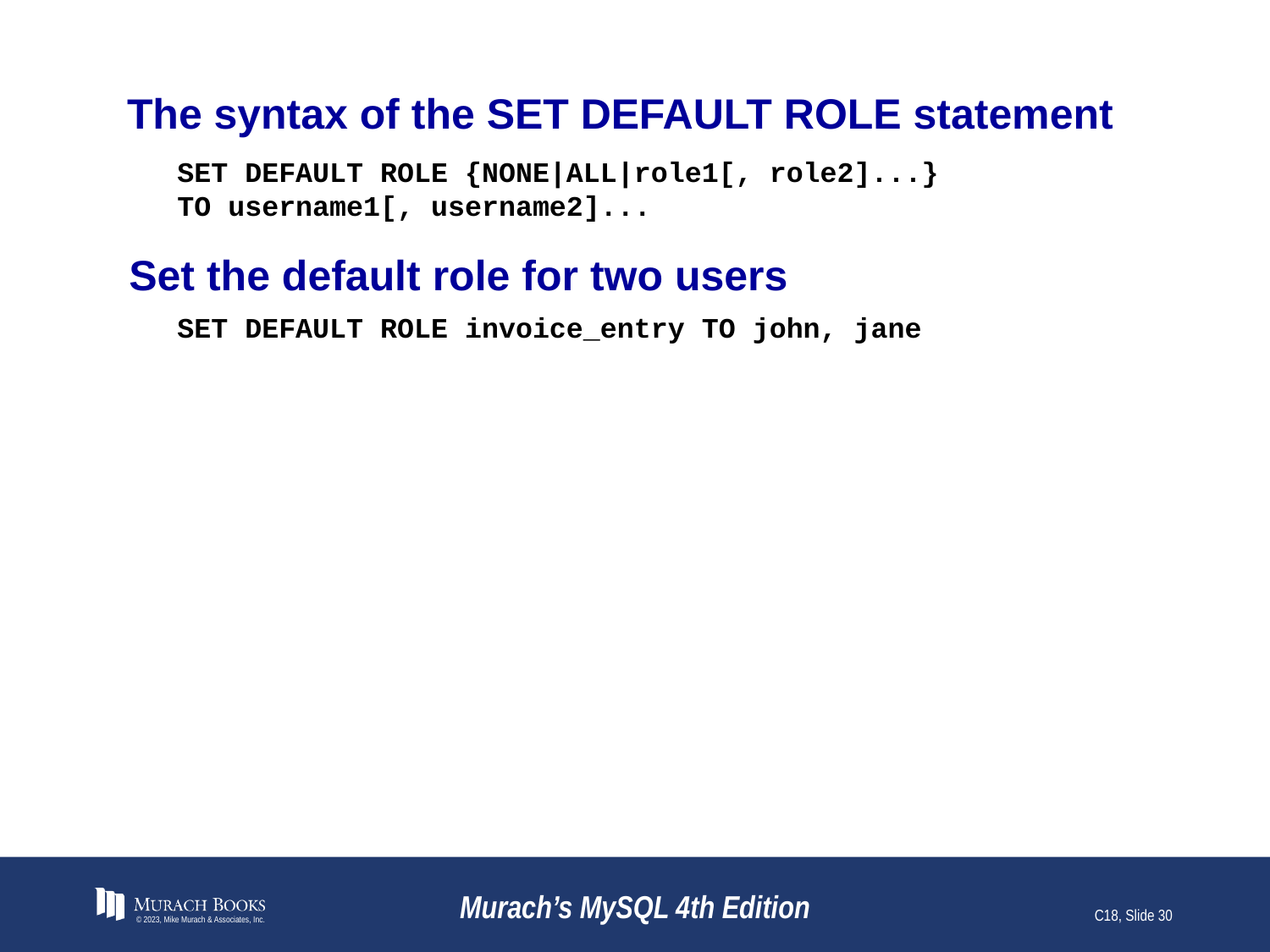

# The syntax of the SET DEFAULT ROLE statement
SET DEFAULT ROLE {NONE|ALL|role1[, role2]...}
TO username1[, username2]...
Set the default role for two users
SET DEFAULT ROLE invoice_entry TO john, jane

© 2023, Mike Murach & Associates, Inc.
Murach’s MySQL 4th Edition

C18, Slide 30